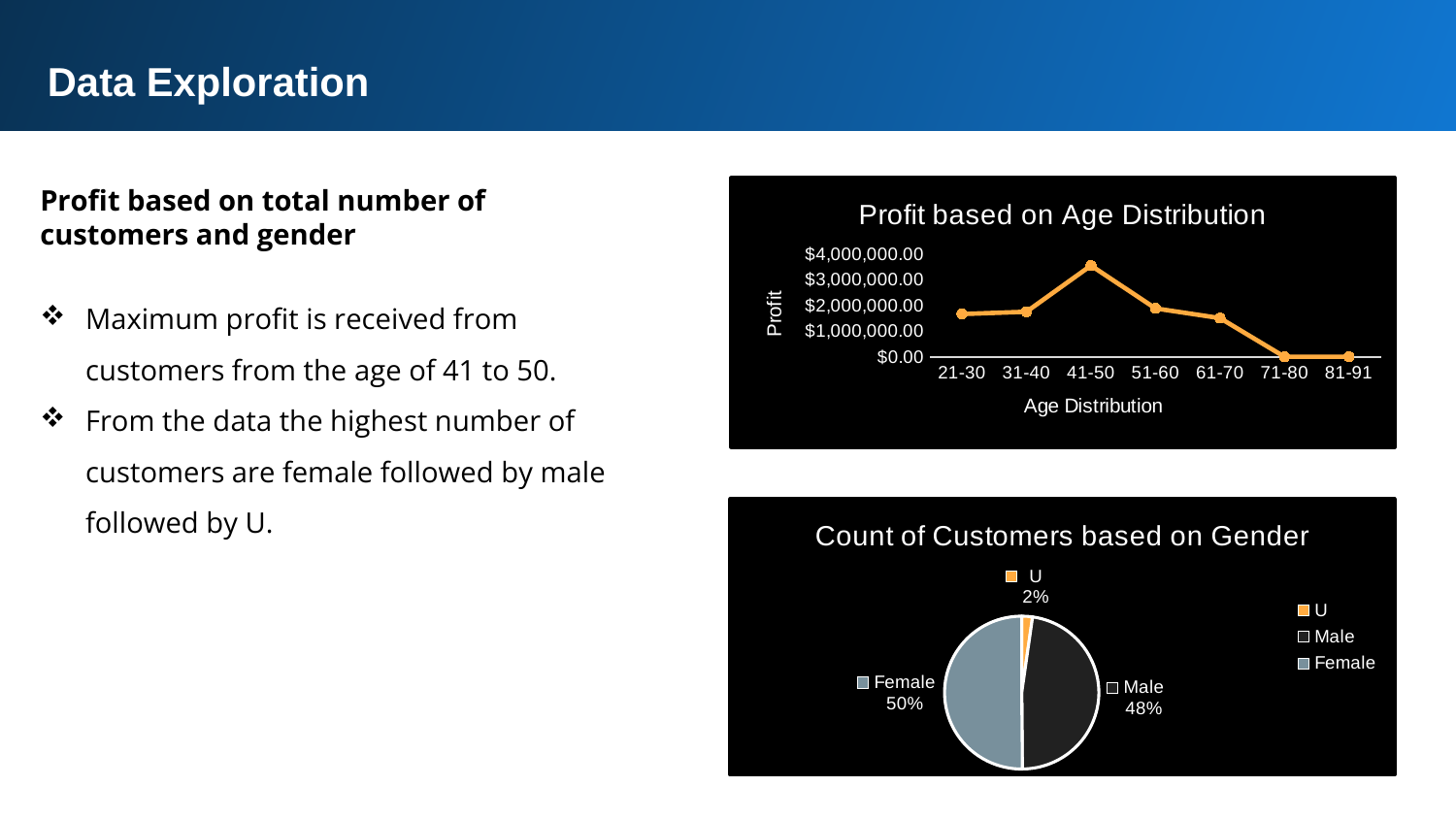

Data Exploration
Profit based on total number of customers and gender

Maximum profit is received from customers from the age of 41 to 50.
From the data the highest number of customers are female followed by male followed by U.

### Chart: Profit based on Age Distribution

| Category | Total |
|---|---|
| 21-30 | 1679165.960000002 |
| 31-40 | 1769295.500000004 |
| 41-50 | 3574120.369999965 |
| 51-60 | 1899878.4700000072 |
| 61-70 | 1520419.2400000026 |
| 71-80 | 7119.4 |
| 81-91 | 10189.28 |

### Chart: Count of Customers based on Gender

| Category | Total |
|---|---|
| U | 438.0 |
| Male | 9255.0 |
| Female | 9749.0 |